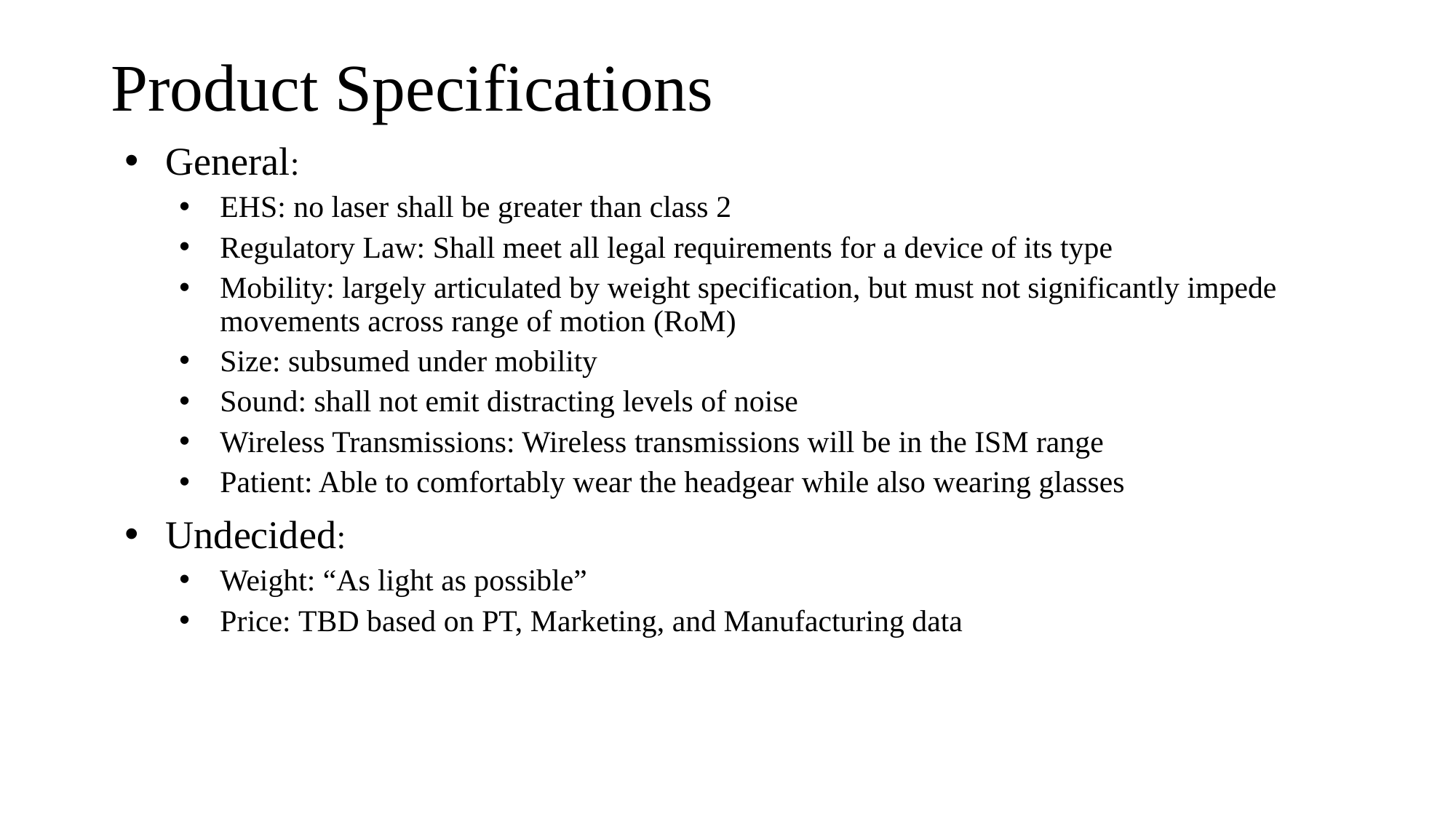

# Product Specifications
General:
EHS: no laser shall be greater than class 2
Regulatory Law: Shall meet all legal requirements for a device of its type
Mobility: largely articulated by weight specification, but must not significantly impede movements across range of motion (RoM)
Size: subsumed under mobility
Sound: shall not emit distracting levels of noise
Wireless Transmissions: Wireless transmissions will be in the ISM range
Patient: Able to comfortably wear the headgear while also wearing glasses
Undecided:
Weight: “As light as possible”
Price: TBD based on PT, Marketing, and Manufacturing data